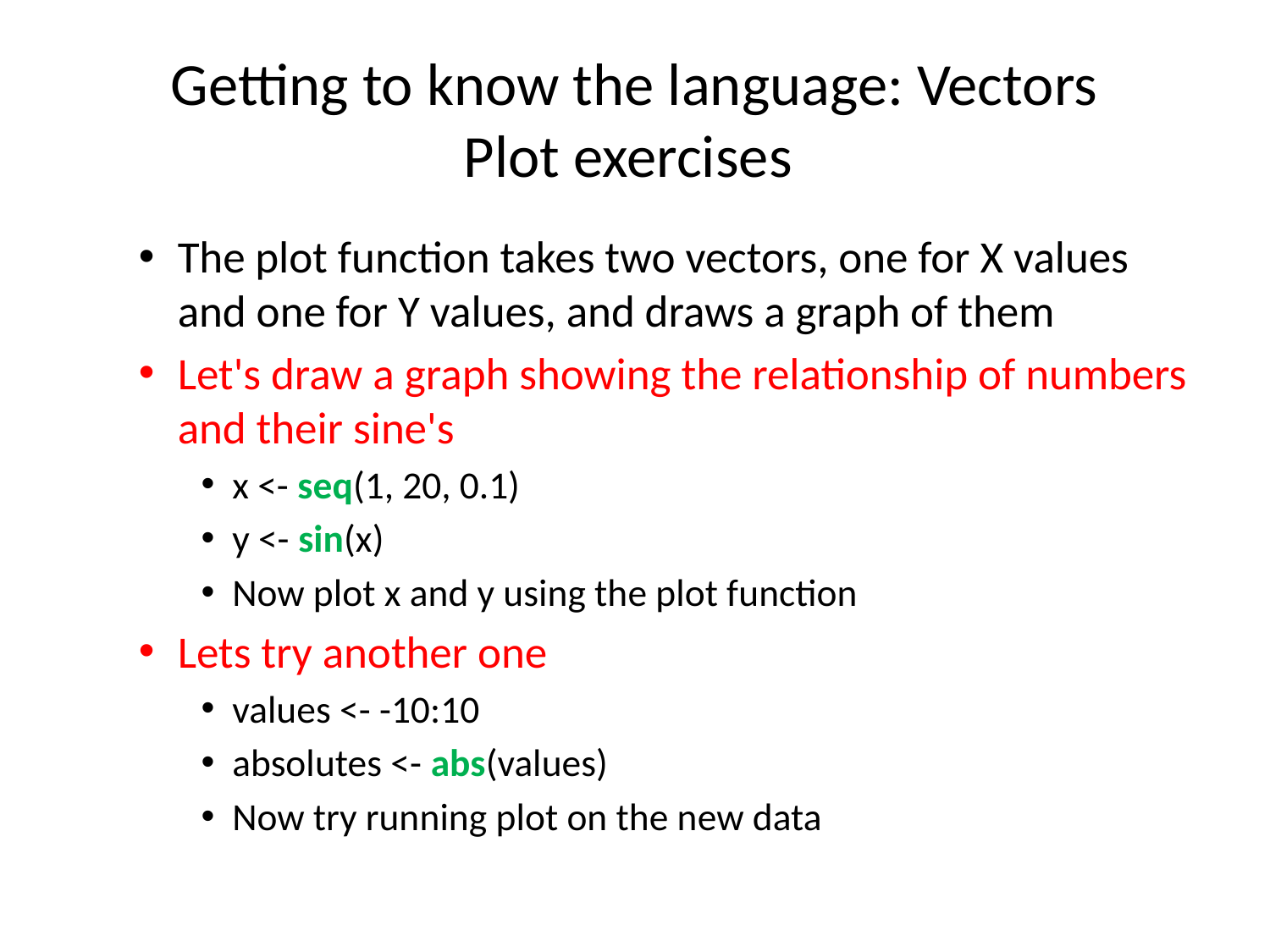

# Getting to know the language: Vectors Plot exercises
The plot function takes two vectors, one for X values and one for Y values, and draws a graph of them
Let's draw a graph showing the relationship of numbers and their sine's
x <- seq(1, 20, 0.1)
y <- sin(x)
Now plot x and y using the plot function
Lets try another one
values <- -10:10
absolutes <- abs(values)
Now try running plot on the new data